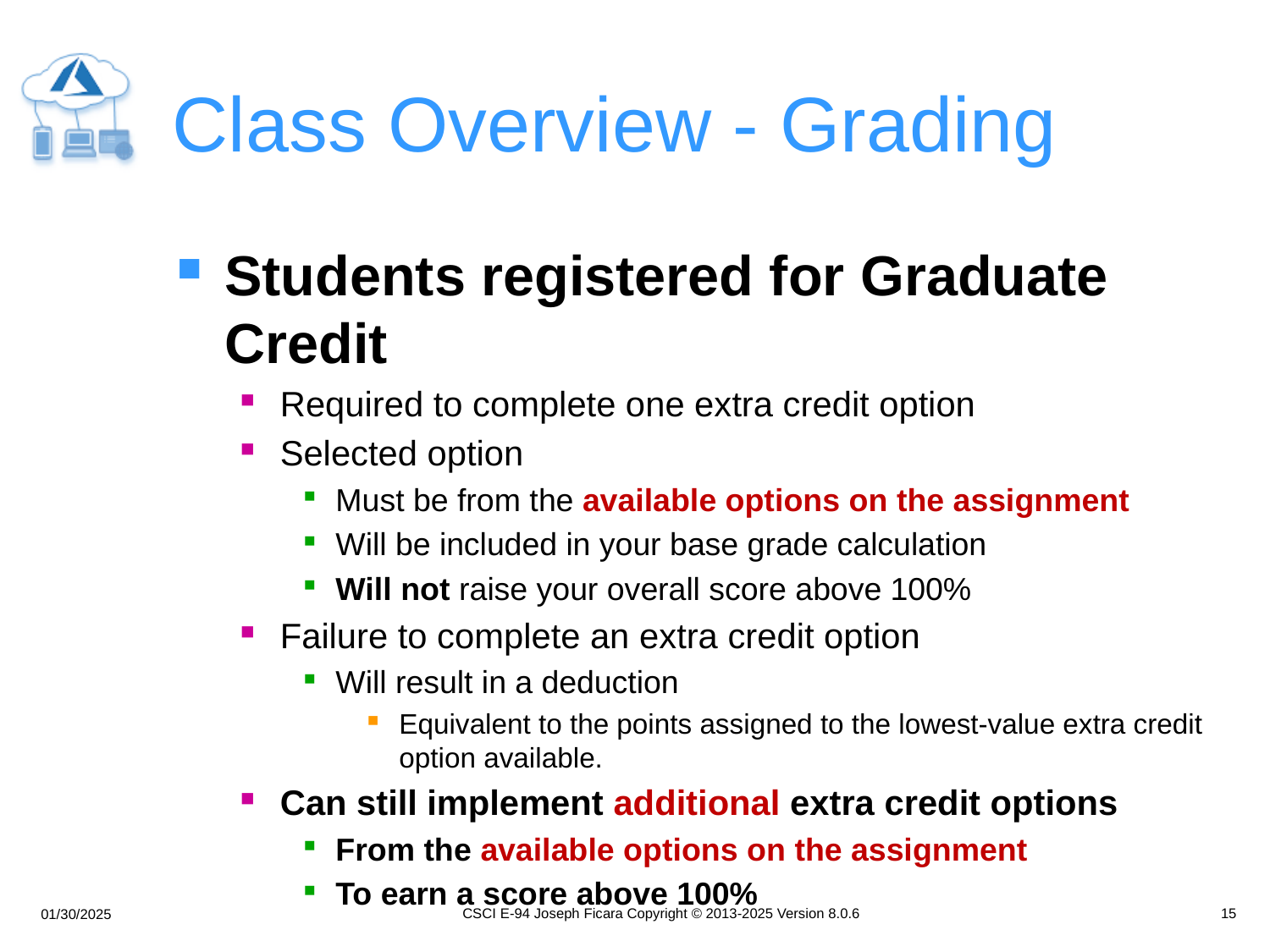

# Class Overview - Grading
Students registered for Graduate Credit
Required to complete one extra credit option
Selected option
Must be from the available options on the assignment
Will be included in your base grade calculation
Will not raise your overall score above 100%
Failure to complete an extra credit option
Will result in a deduction
Equivalent to the points assigned to the lowest-value extra credit option available.
Can still implement additional extra credit options
From the available options on the assignment
To earn a score above 100%
CSCI E-94 Joseph Ficara Copyright © 2013-2025 Version 8.0.6
15
01/30/2025